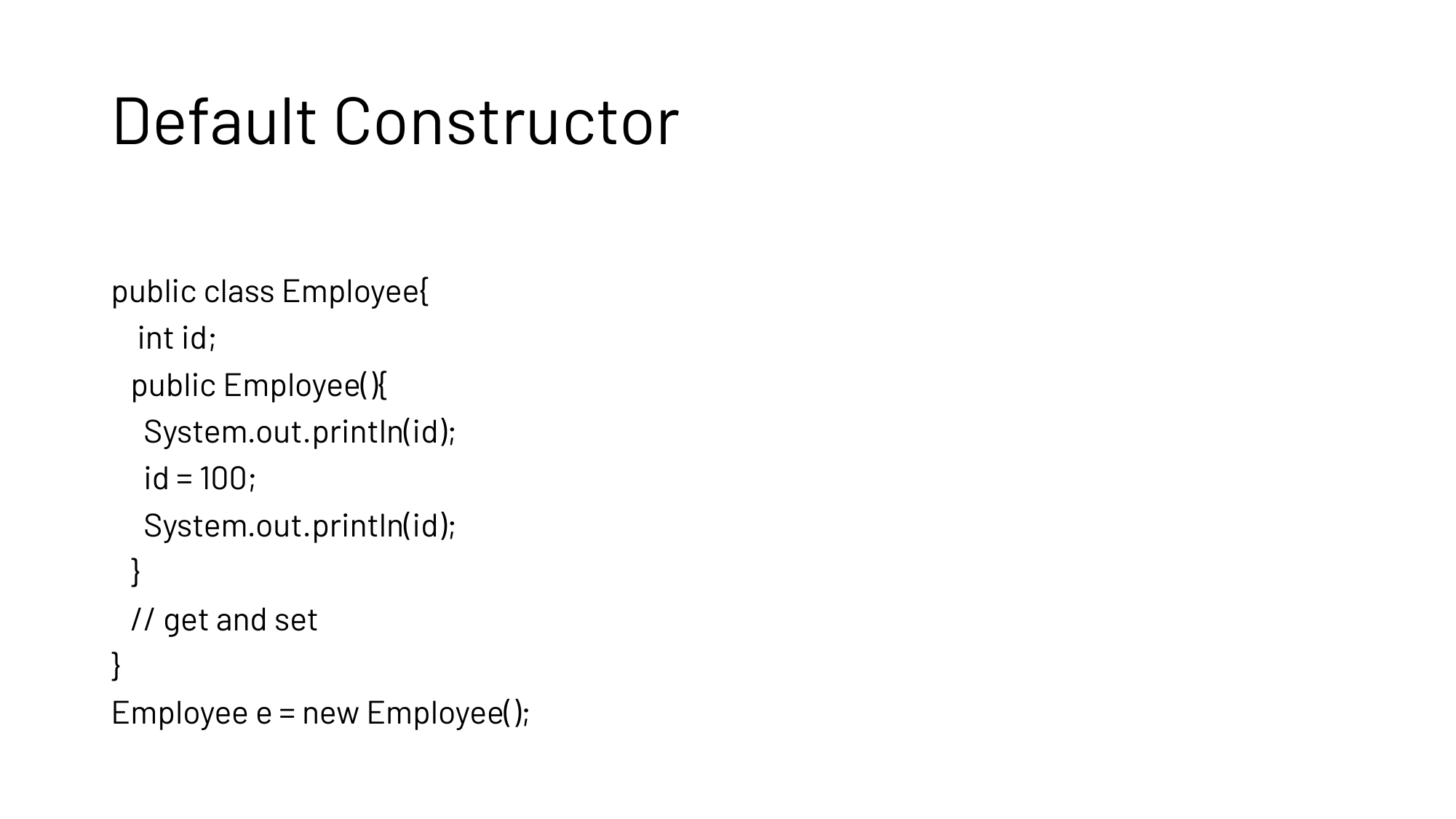

# Default Constructor

public class Employee{
    int id;
   public Employee(){
     System.out.println(id);
     id = 100;
     System.out.println(id);
   }
   // get and set
}
Employee e = new Employee();